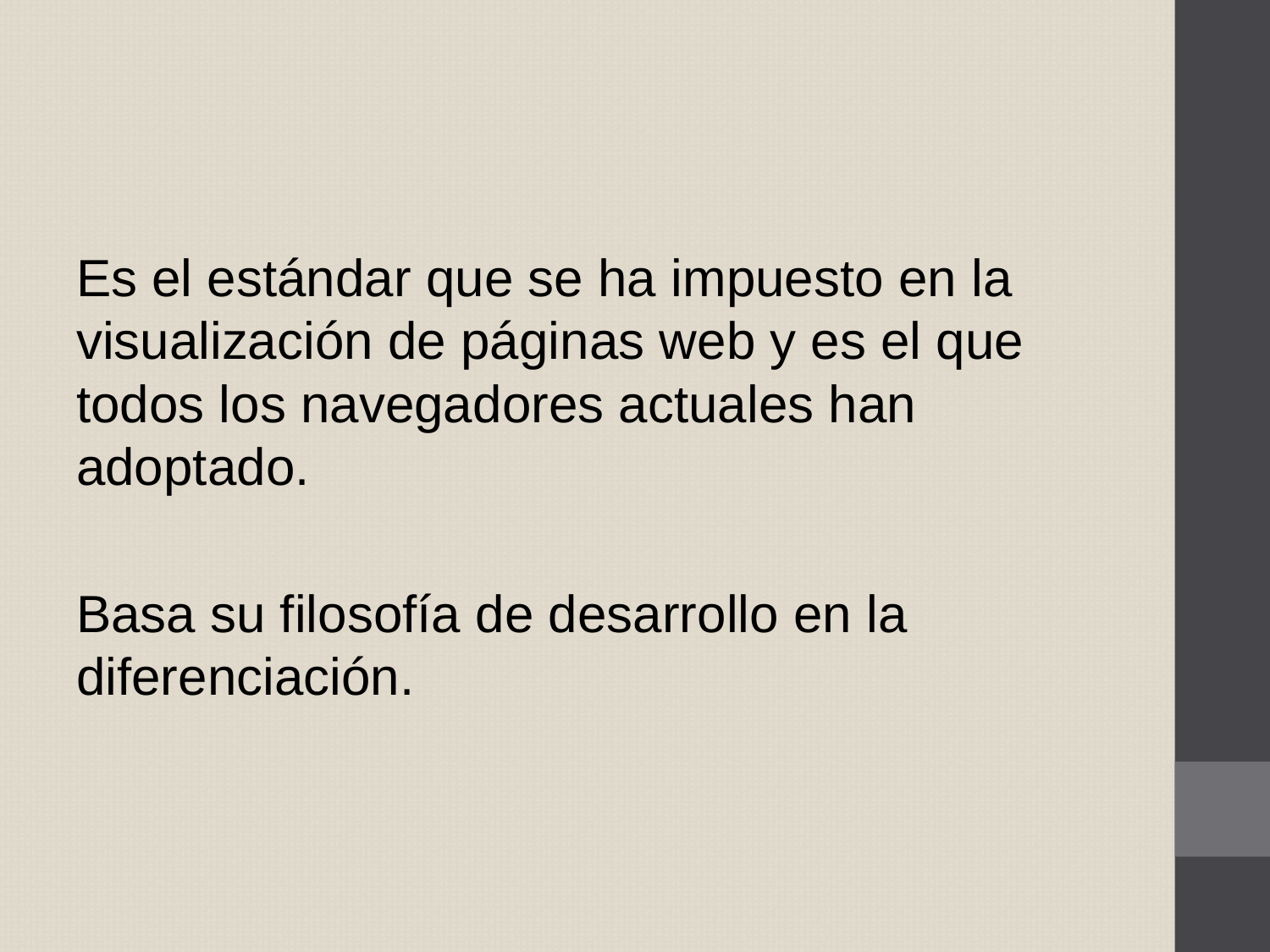

Es el estándar que se ha impuesto en la visualización de páginas web y es el que todos los navegadores actuales han adoptado.

Basa su filosofía de desarrollo en la diferenciación.